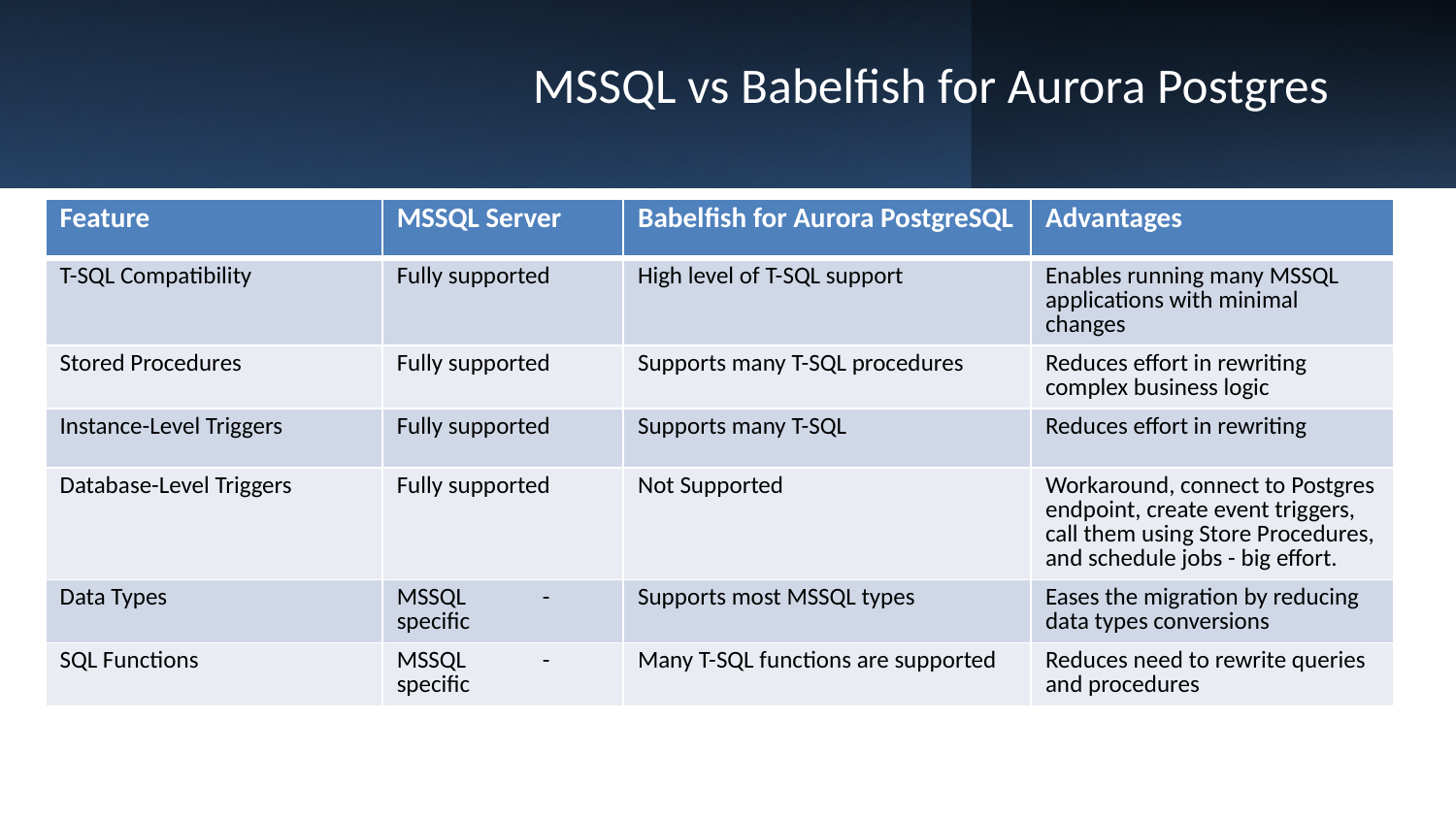

# MSSQL vs Babelfish for Aurora Postgres
| Feature | MSSQL Server | Babelfish for Aurora PostgreSQL | Advantages |
| --- | --- | --- | --- |
| T-SQL Compatibility | Fully supported | High level of T-SQL support | Enables running many MSSQL applications with minimal changes |
| Stored Procedures | Fully supported | Supports many T-SQL procedures | Reduces effort in rewriting complex business logic |
| Instance-Level Triggers | Fully supported | Supports many T-SQL | Reduces effort in rewriting |
| Database-Level Triggers | Fully supported | Not Supported | Workaround, connect to Postgres endpoint, create event triggers, call them using Store Procedures, and schedule jobs - big effort. |
| Data Types | MSSQL -specific | Supports most MSSQL types | Eases the migration by reducing data types conversions |
| SQL Functions | MSSQL -specific | Many T-SQL functions are supported | Reduces need to rewrite queries and procedures |